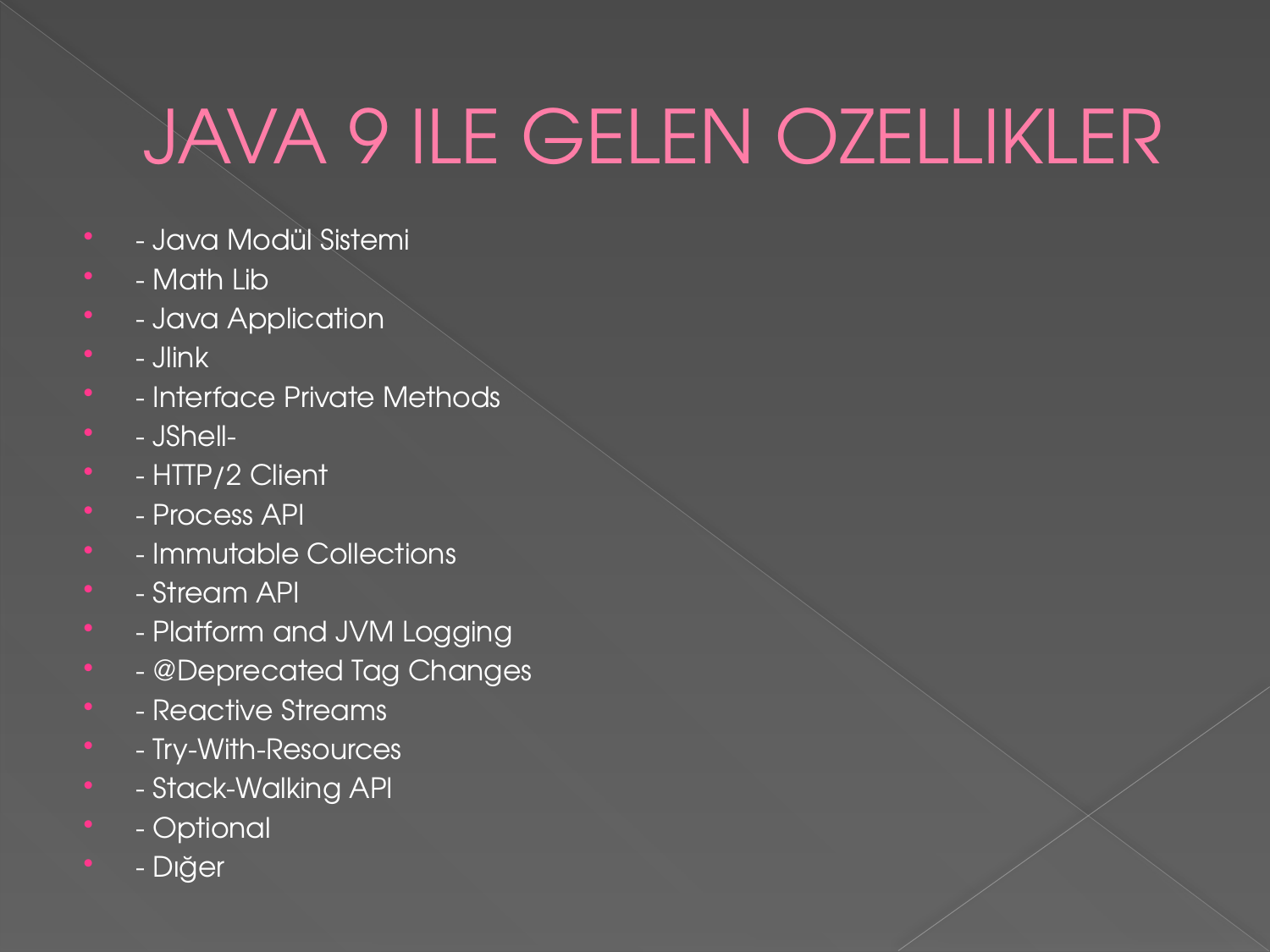

# JAVA 9 ILE GELEN OZELLIKLER
- Java Modül Sistemi
- Math Lib
- Java Application
- Jlink
- Interface Private Methods
- JShell-
- HTTP/2 Client
- Process API
- Immutable Collections
- Stream API
- Platform and JVM Logging
- @Deprecated Tag Changes
- Reactive Streams
- Try-With-Resources
- Stack-Walking API
- Optional
- Dığer